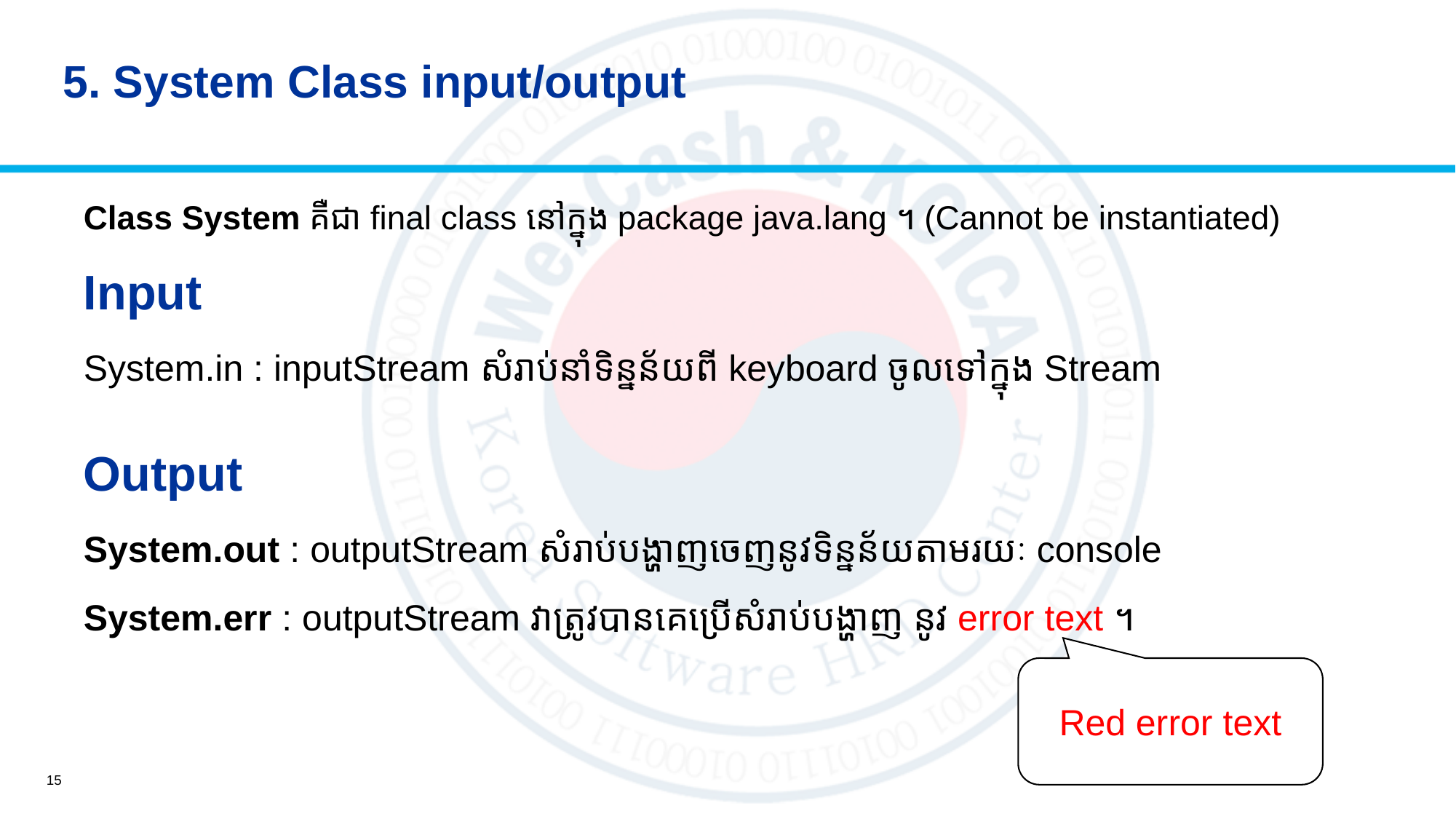

# 5. System Class input/output
Class System គឺជា final class នៅក្នុង package java.lang ។ (Cannot be instantiated)
Input
System.in : inputStream សំរាប់នាំទិន្នន័យពី keyboard ចូលទៅក្នុង Stream
Output
System.out : outputStream សំរាប់បង្ហាញចេញនូវទិន្នន័យតាមរយៈ console
System.err : outputStream វាត្រូវបានគេប្រើសំរាប់បង្ហាញ នូវ error text ។
Red error text
15